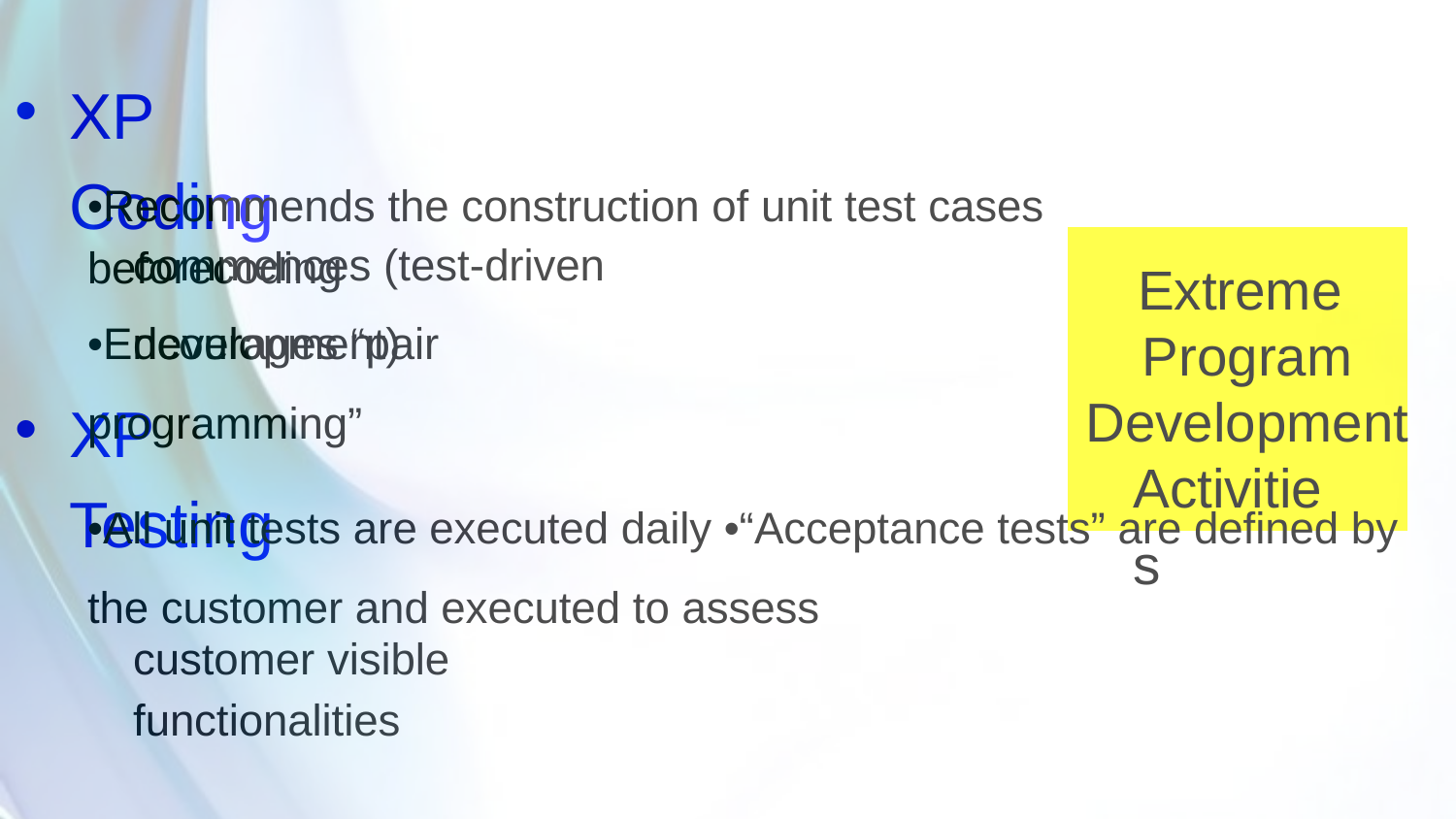

•
XP Coding
•Recommends the construction of unit test cases beforecoding
commences (test-driven development)

Extreme
Program Development
•Encourages “pair programming”
•
XP Testing
Activities
•All unit tests are executed daily •“Acceptance tests” are defined by the customer and executed to assess
customer visible functionalities
26